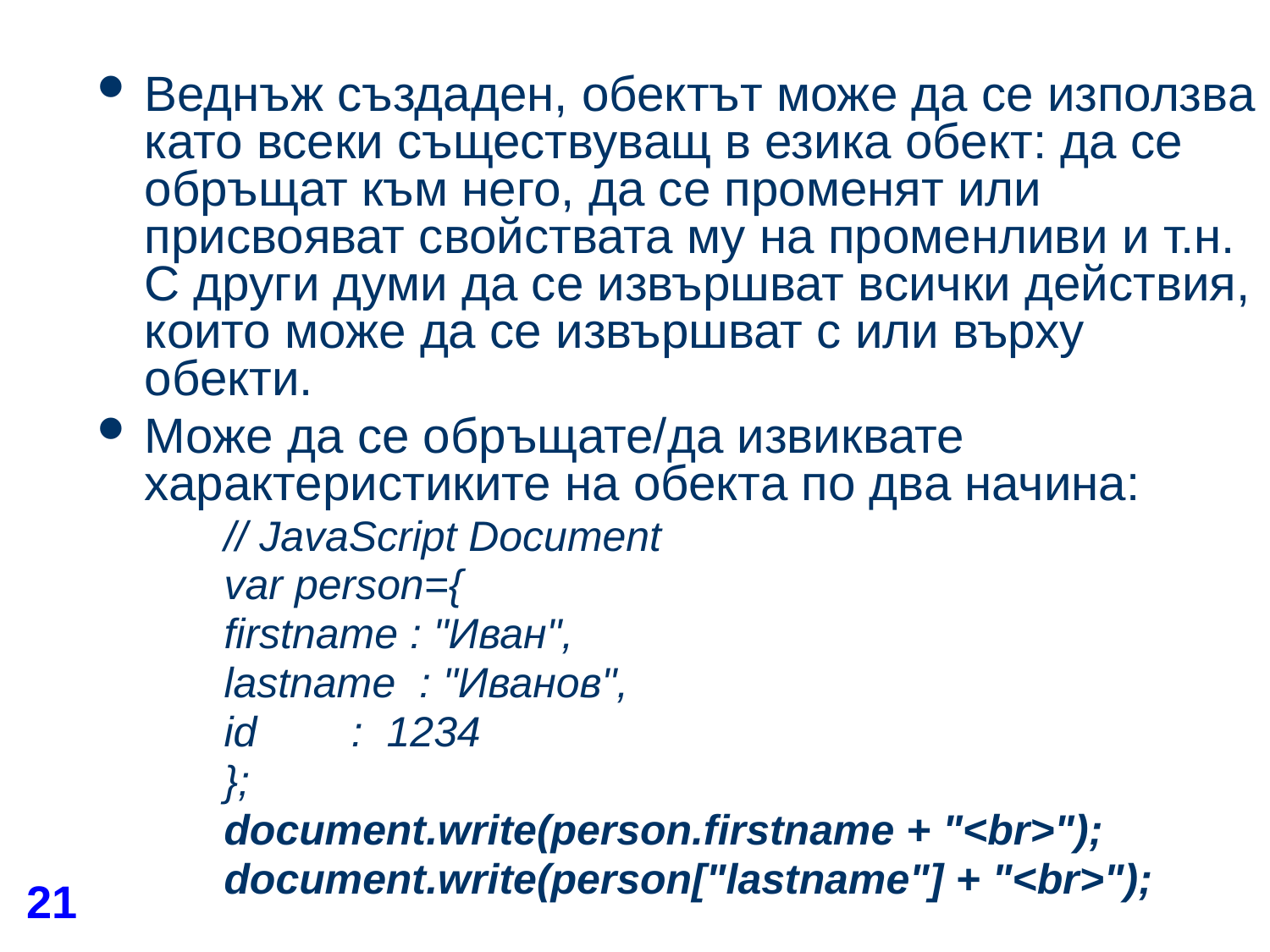

#
Веднъж създаден, обектът може да се използва като всеки съществуващ в езика обект: да се обръщат към него, да се променят или присвояват свойствата му на променливи и т.н. С други думи да се извършват всички действия, които може да се извършват с или върху обекти.
Може да се обръщате/да извиквате характеристиките на обекта по два начина:
// JavaScript Document
var person={
firstname : "Иван",
lastname  : "Иванов",
id        :  1234
};
document.write(person.firstname + "<br>");
document.write(person["lastname"] + "<br>");
21